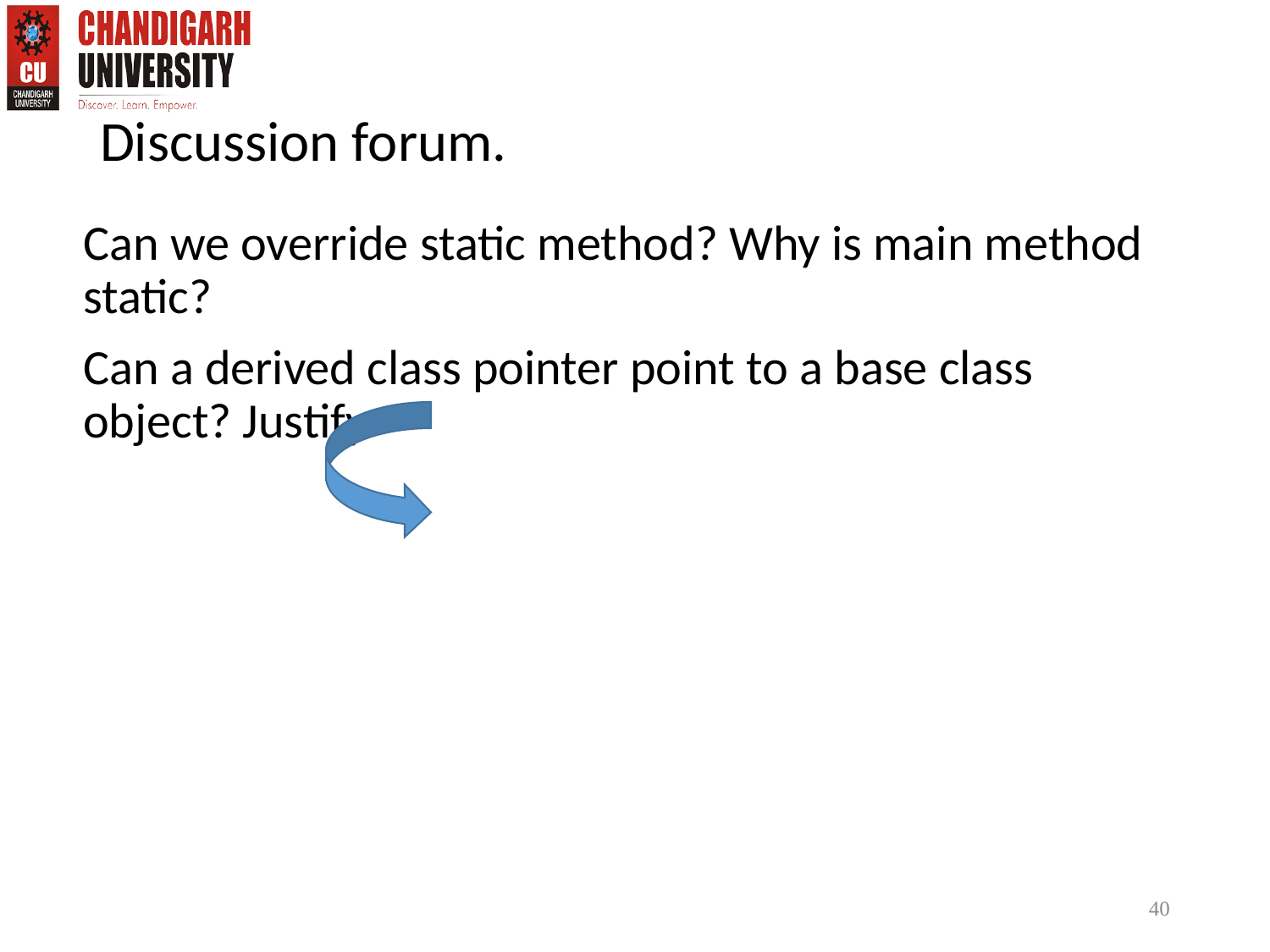

# Discussion forum.
Can we override static method? Why is main method static?
Can a derived class pointer point to a base class object? Justify

40